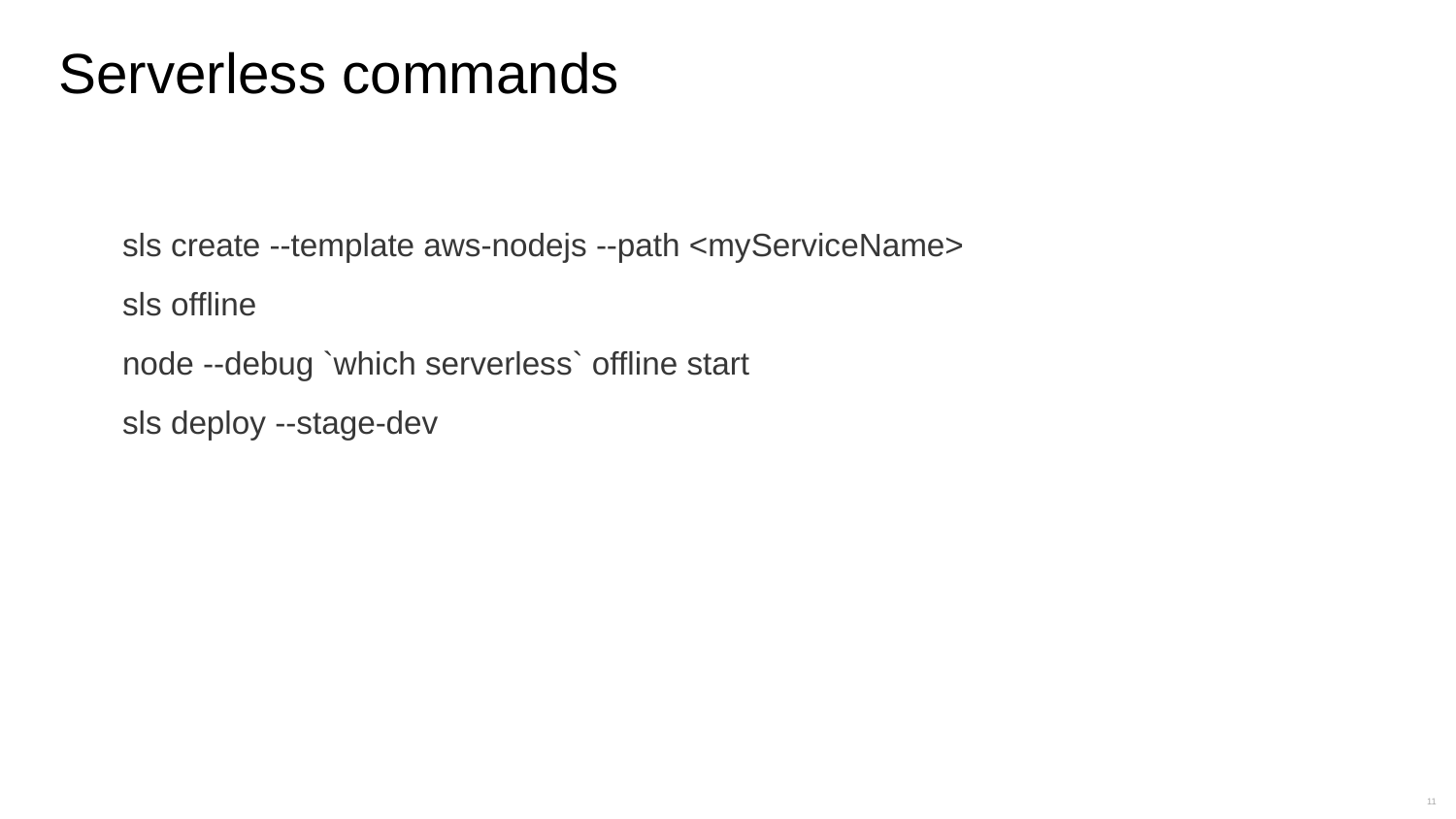

# Serverless commands
sls create --template aws-nodejs --path <myServiceName>
sls offline
node --debug `which serverless` offline start
sls deploy --stage-dev
11